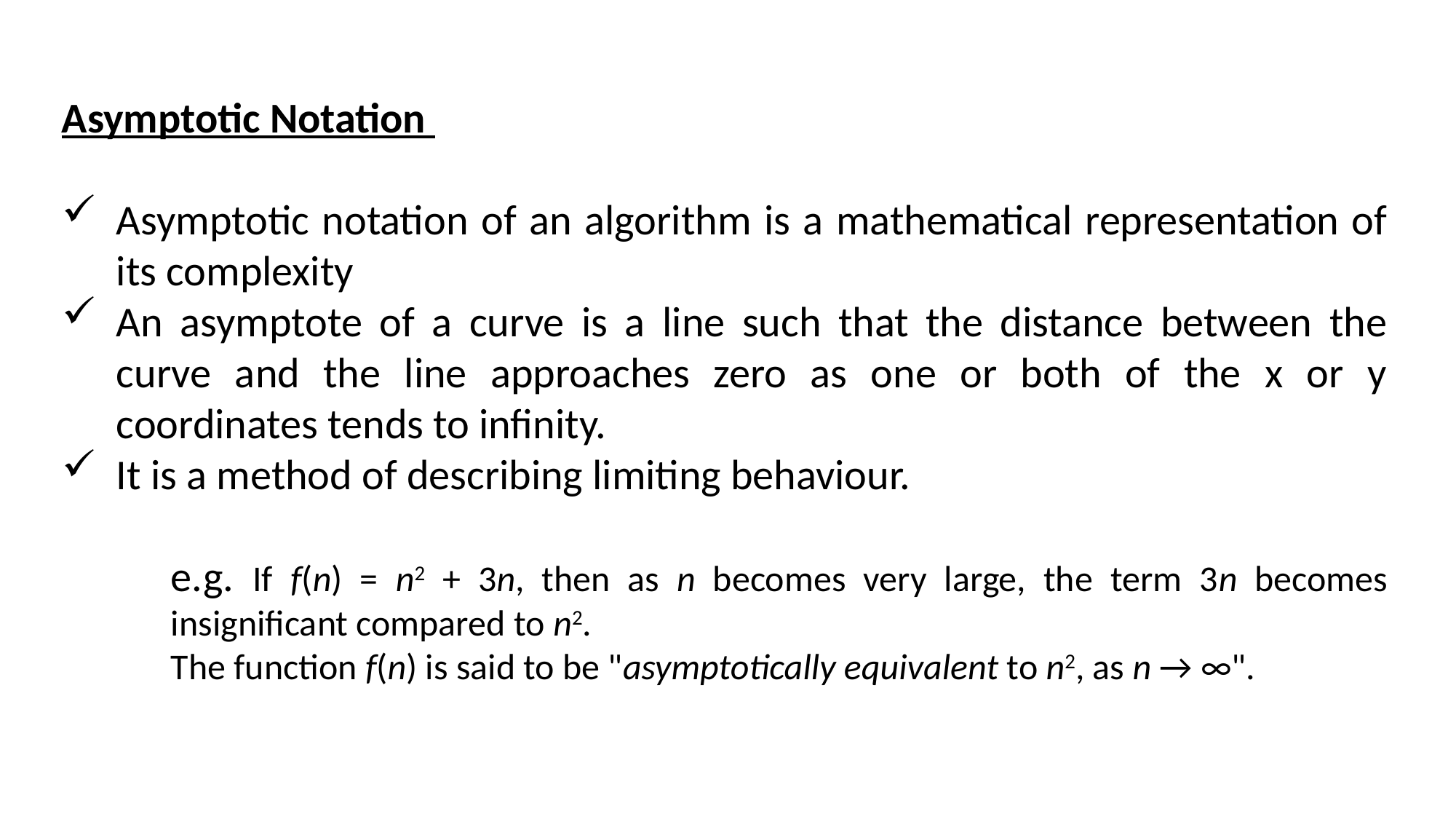

Asymptotic Notation

Asymptotic notation of an algorithm is a mathematical representation of its complexity
An asymptote of a curve is a line such that the distance between the curve and the line approaches zero as one or both of the x or y coordinates tends to infinity.
It is a method of describing limiting behaviour.

e.g. If f(n) = n2 + 3n, then as n becomes very large, the term 3n becomes insignificant compared to n2.
The function f(n) is said to be "asymptotically equivalent to n2, as n → ∞".